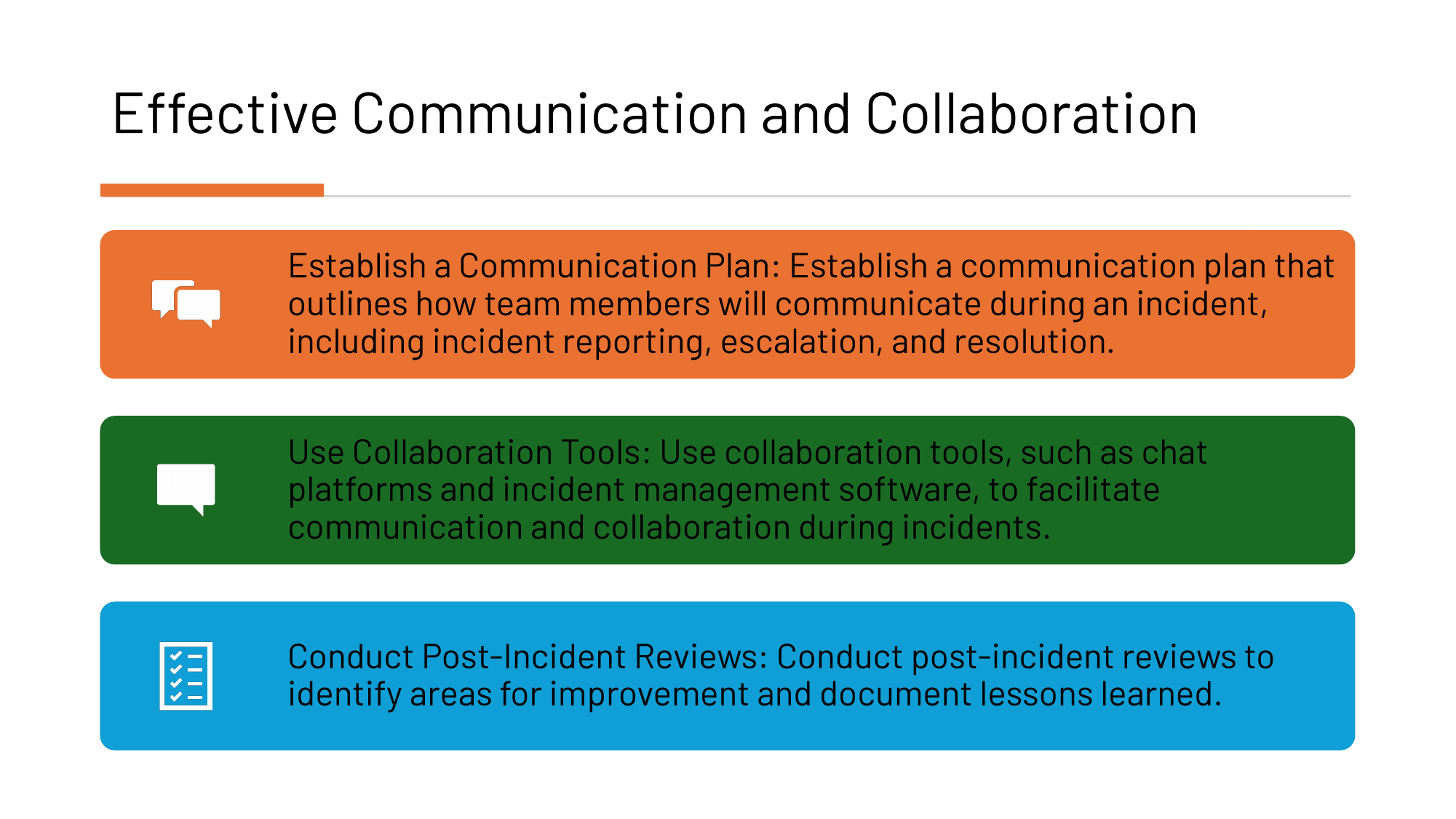

# Effective Communication and Collaboration

Establish a Communication Plan: Establish a communication plan that outlines how team members will communicate during an incident, including incident reporting, escalation, and resolution.
Use Collaboration Tools: Use collaboration tools, such as chat platforms and incident management software, to facilitate communication and collaboration during incidents.
Conduct Post-Incident Reviews: Conduct post-incident reviews to identify areas for improvement and document lessons learned.